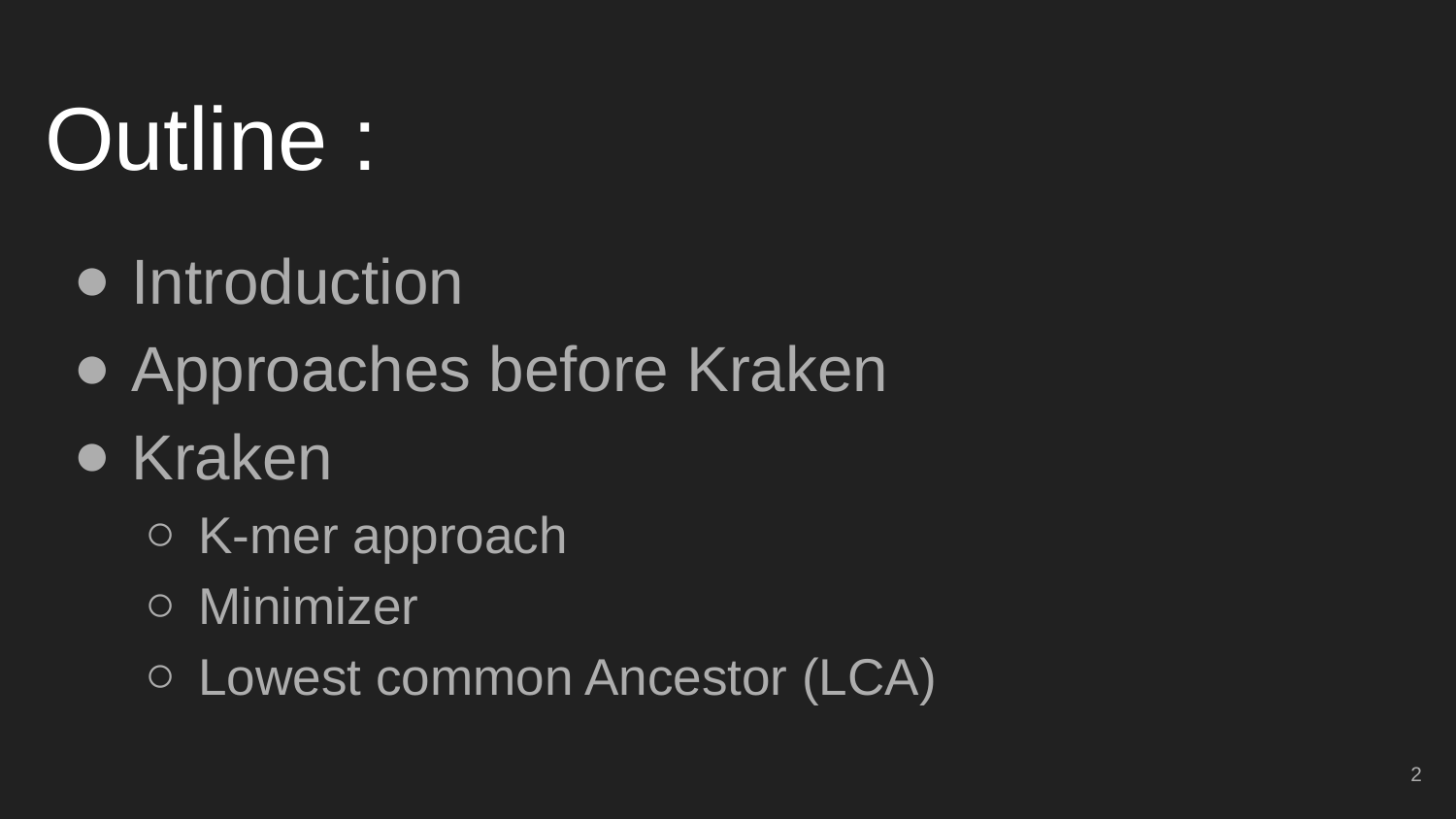

# Outline :
Introduction
Approaches before Kraken
Kraken
K-mer approach
Minimizer
Lowest common Ancestor (LCA)

2